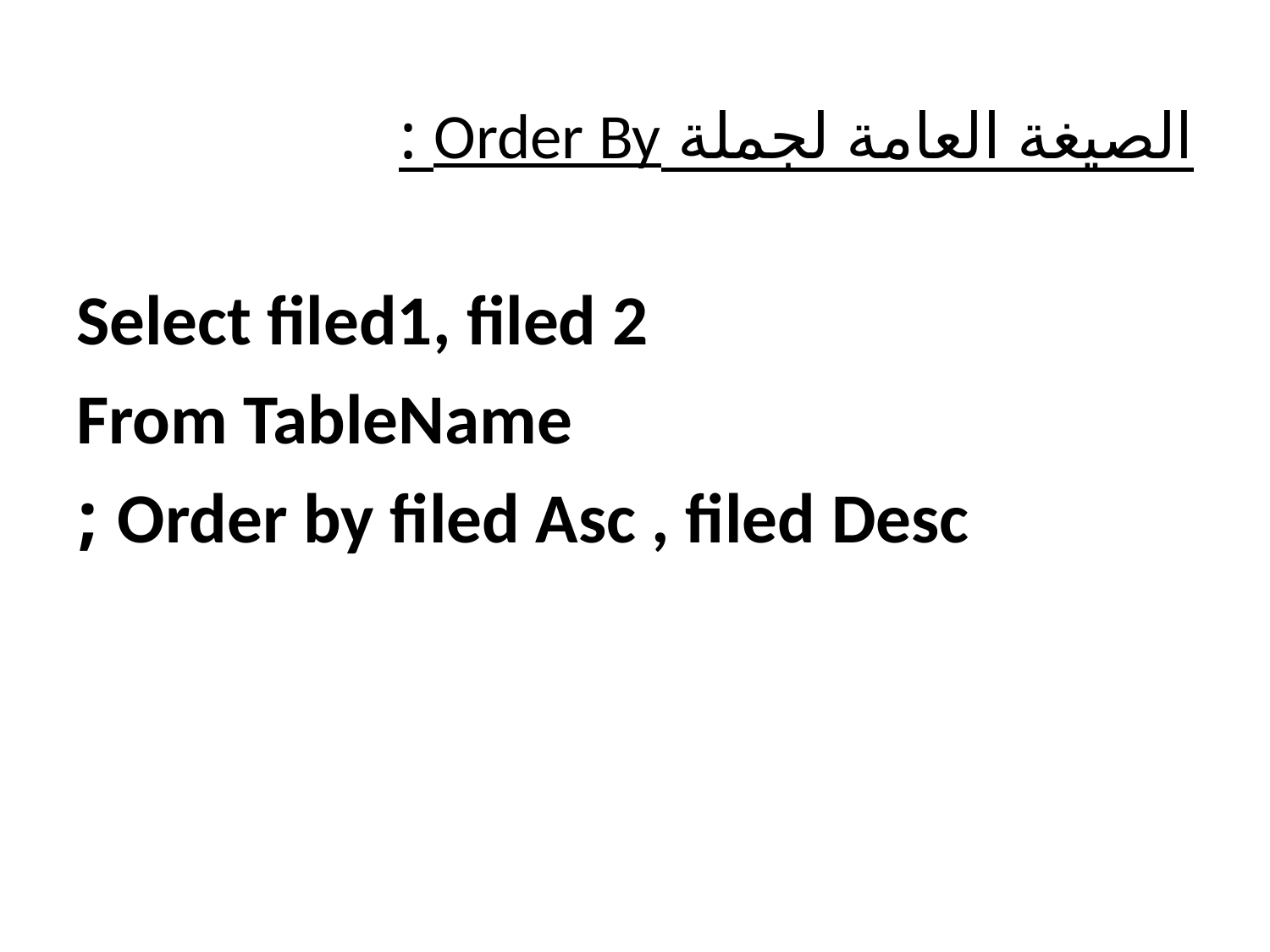

الصيغة العامة لجملة Order By :

Select filed1, filed 2
From TableName
Order by filed Asc , filed Desc ;